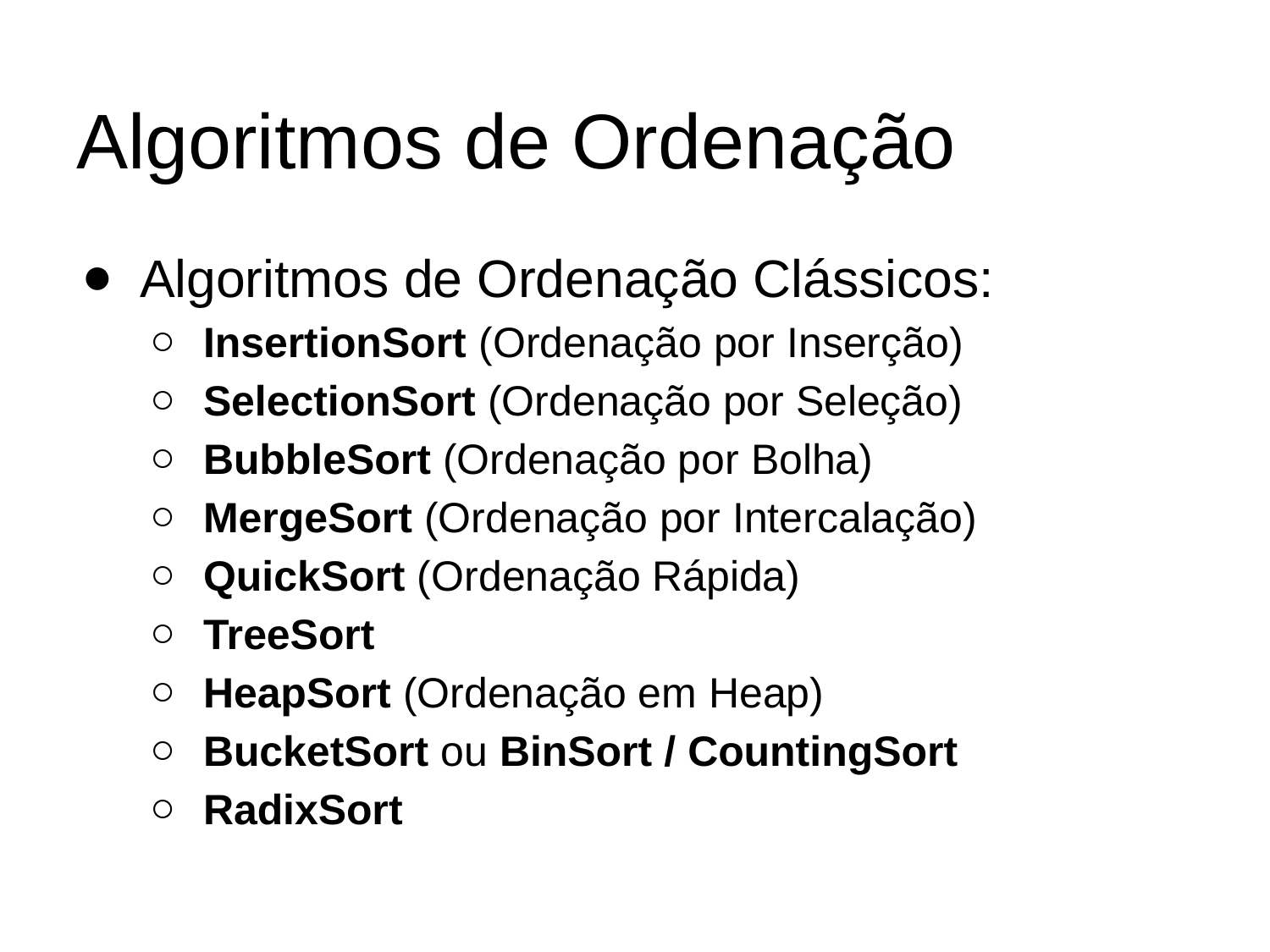

# Algoritmos de Ordenação
Algoritmos de Ordenação Clássicos:
InsertionSort (Ordenação por Inserção)
SelectionSort (Ordenação por Seleção)
BubbleSort (Ordenação por Bolha)
MergeSort (Ordenação por Intercalação)
QuickSort (Ordenação Rápida)
TreeSort
HeapSort (Ordenação em Heap)
BucketSort ou BinSort / CountingSort
RadixSort